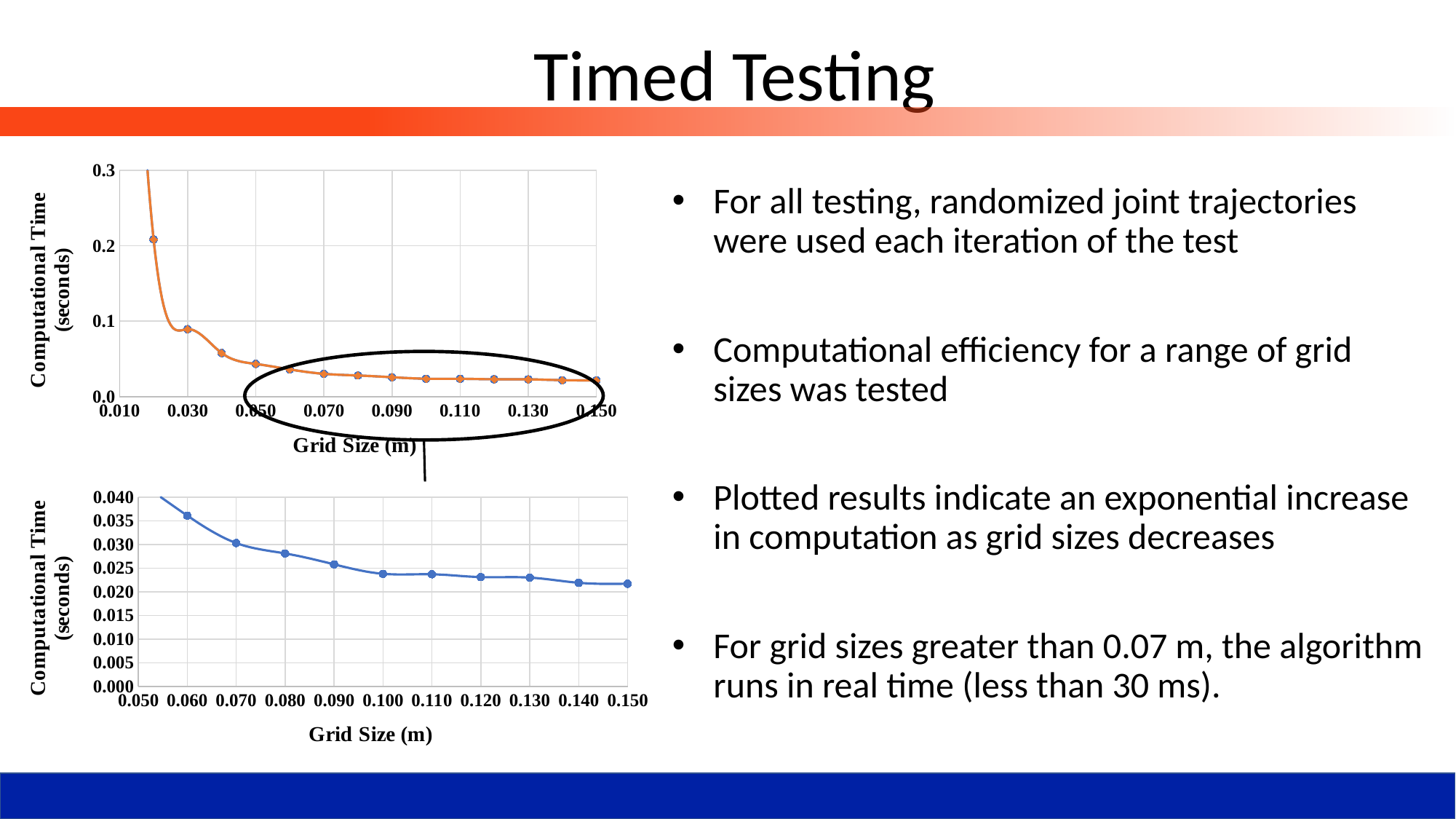

# Timed Testing

### Chart

| Category |  |  |
|---|---|---|
For all testing, randomized joint trajectories were used each iteration of the test

Computational efficiency for a range of grid sizes was tested

Plotted results indicate an exponential increase in computation as grid sizes decreases

For grid sizes greater than 0.07 m, the algorithm runs in real time (less than 30 ms).

### Chart

| Category |  |
|---|---|